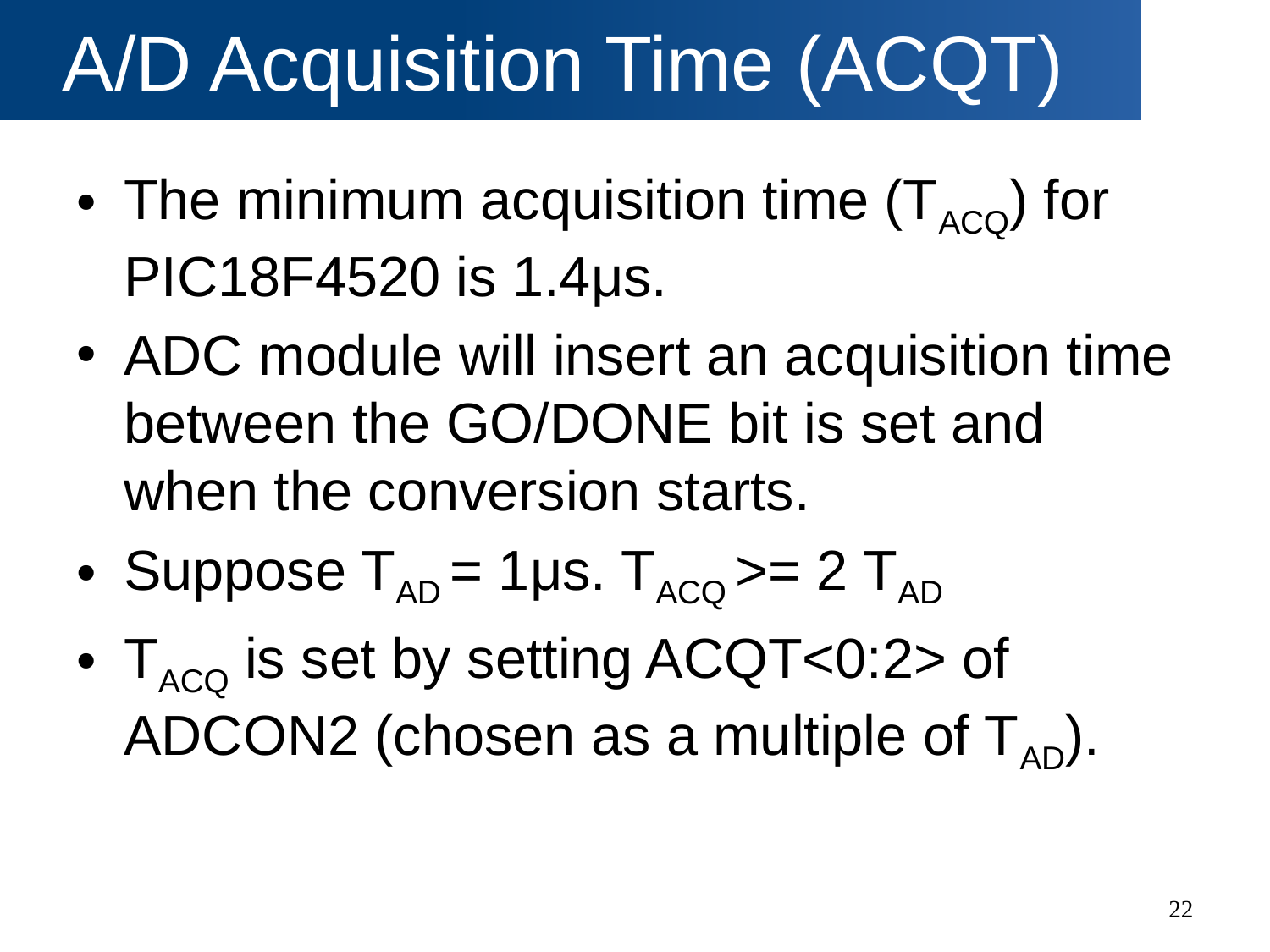

# A/D Acquisition Time (ACQT)
The minimum acquisition time (TACQ) for PIC18F4520 is 1.4μs.
ADC module will insert an acquisition time between the GO/DONE bit is set and when the conversion starts.
Suppose TAD = 1μs. TACQ >= 2 TAD
TACQ is set by setting ACQT<0:2> of ADCON2 (chosen as a multiple of TAD).

22